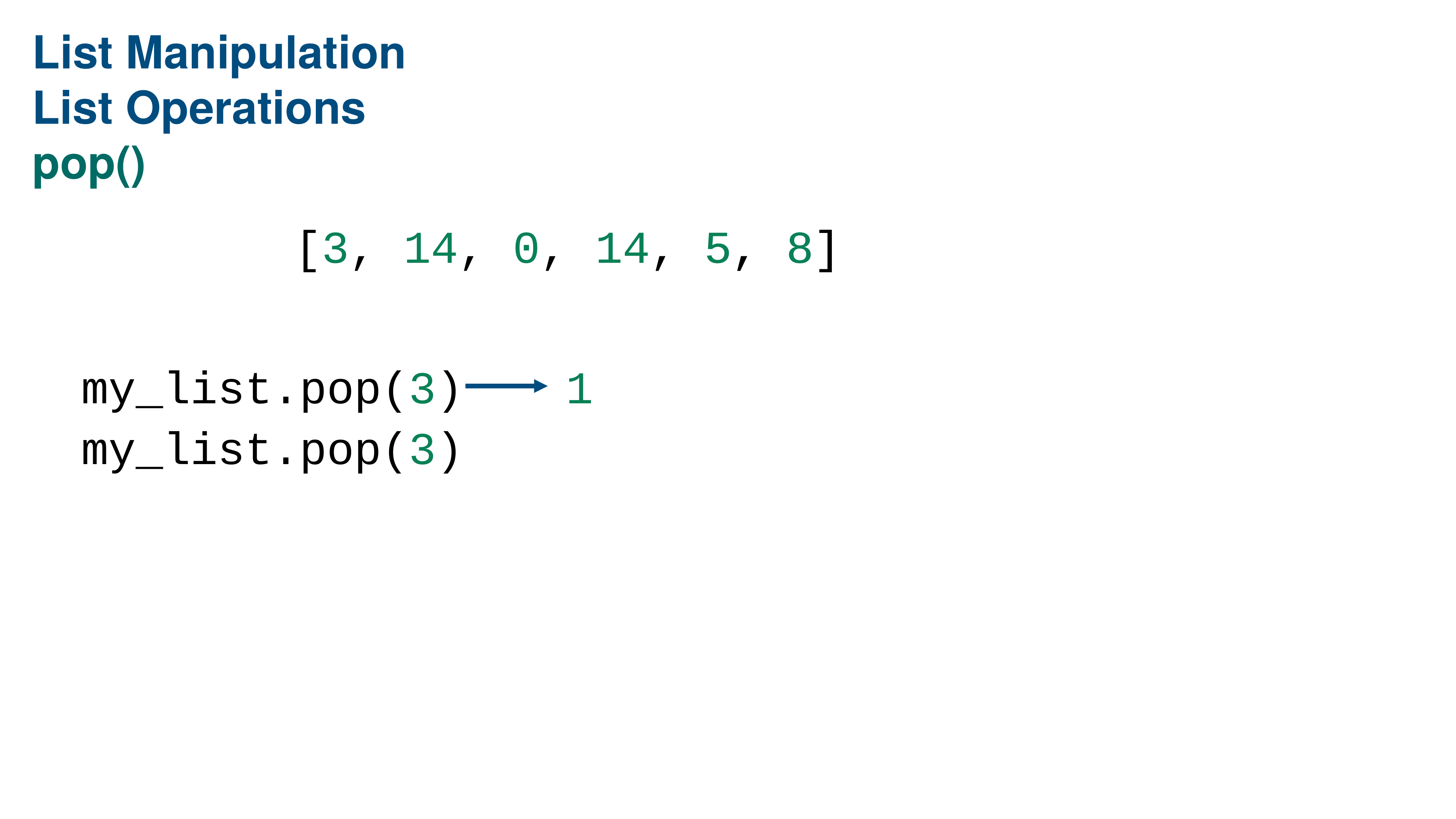

List Manipulation
List Operations
pop()
,
14
5, 8]
[3, 14, 0,
14, 5, 8]
1
my_list.pop(3)
my_list.pop(3)